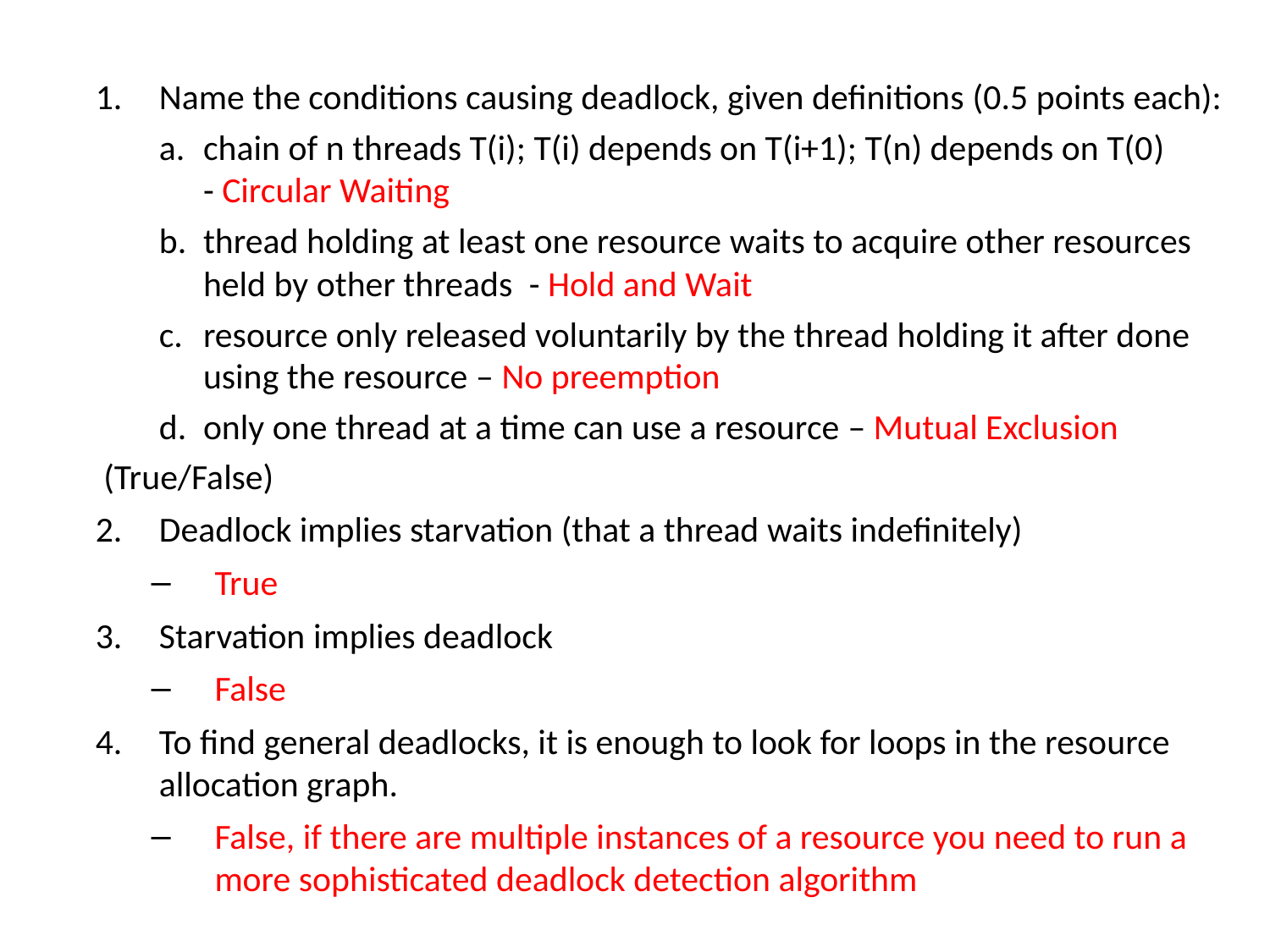

Name the conditions causing deadlock, given definitions (0.5 points each):
chain of n threads T(i); T(i) depends on T(i+1); T(n) depends on T(0)        - Circular Waiting
thread holding at least one resource waits to acquire other resources held by other threads  - Hold and Wait
resource only released voluntarily by the thread holding it after done using the resource – No preemption
only one thread at a time can use a resource – Mutual Exclusion
(True/False)
Deadlock implies starvation (that a thread waits indefinitely)
True
Starvation implies deadlock
False
To find general deadlocks, it is enough to look for loops in the resource allocation graph.
False, if there are multiple instances of a resource you need to run a more sophisticated deadlock detection algorithm